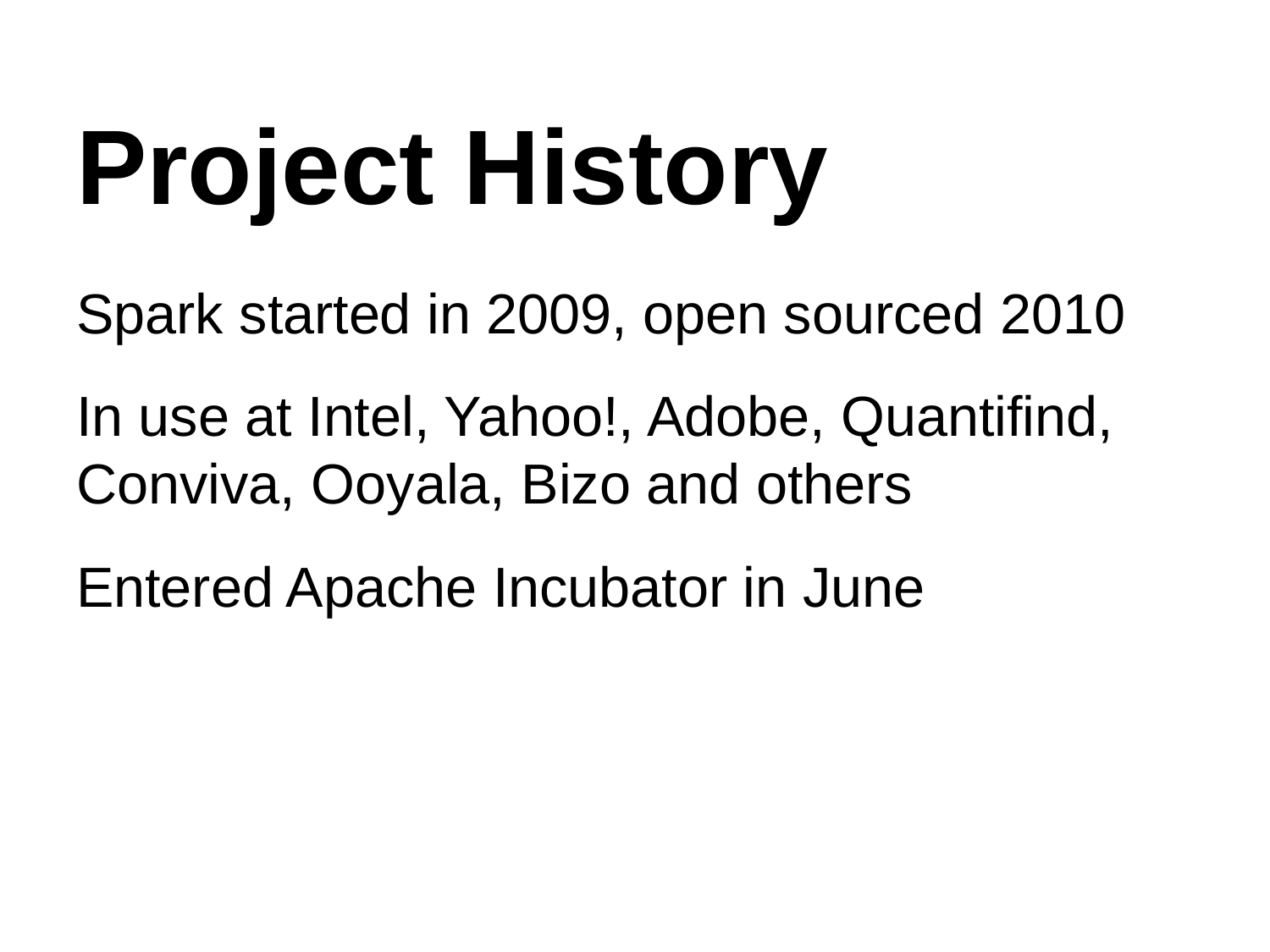

# Project History
Spark started in 2009, open sourced 2010
In use at Intel, Yahoo!, Adobe, Quantifind, Conviva, Ooyala, Bizo and others
Entered Apache Incubator in June